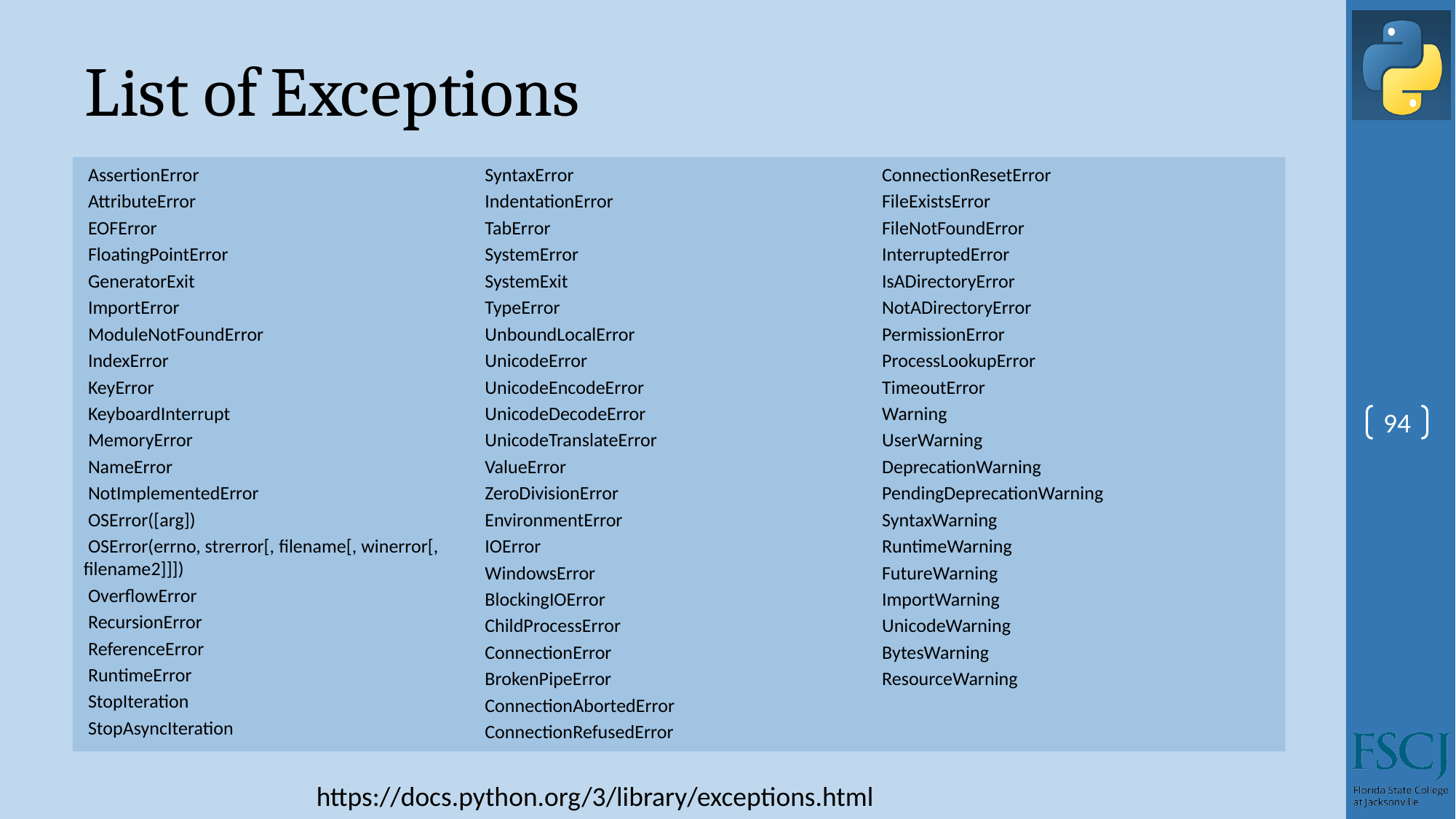

# List of Exceptions
 AssertionError
 AttributeError
 EOFError
 FloatingPointError
 GeneratorExit
 ImportError
 ModuleNotFoundError
 IndexError
 KeyError
 KeyboardInterrupt
 MemoryError
 NameError
 NotImplementedError
 OSError([arg])
 OSError(errno, strerror[, filename[, winerror[, filename2]]])
 OverflowError
 RecursionError
 ReferenceError
 RuntimeError
 StopIteration
 StopAsyncIteration
 SyntaxError
 IndentationError
 TabError
 SystemError
 SystemExit
 TypeError
 UnboundLocalError
 UnicodeError
 UnicodeEncodeError
 UnicodeDecodeError
 UnicodeTranslateError
 ValueError
 ZeroDivisionError
 EnvironmentError
 IOError
 WindowsError
 BlockingIOError
 ChildProcessError
 ConnectionError
 BrokenPipeError
 ConnectionAbortedError
 ConnectionRefusedError
 ConnectionResetError
 FileExistsError
 FileNotFoundError
 InterruptedError
 IsADirectoryError
 NotADirectoryError
 PermissionError
 ProcessLookupError
 TimeoutError
 Warning
 UserWarning
 DeprecationWarning
 PendingDeprecationWarning
 SyntaxWarning
 RuntimeWarning
 FutureWarning
 ImportWarning
 UnicodeWarning
 BytesWarning
 ResourceWarning

94
https://docs.python.org/3/library/exceptions.html